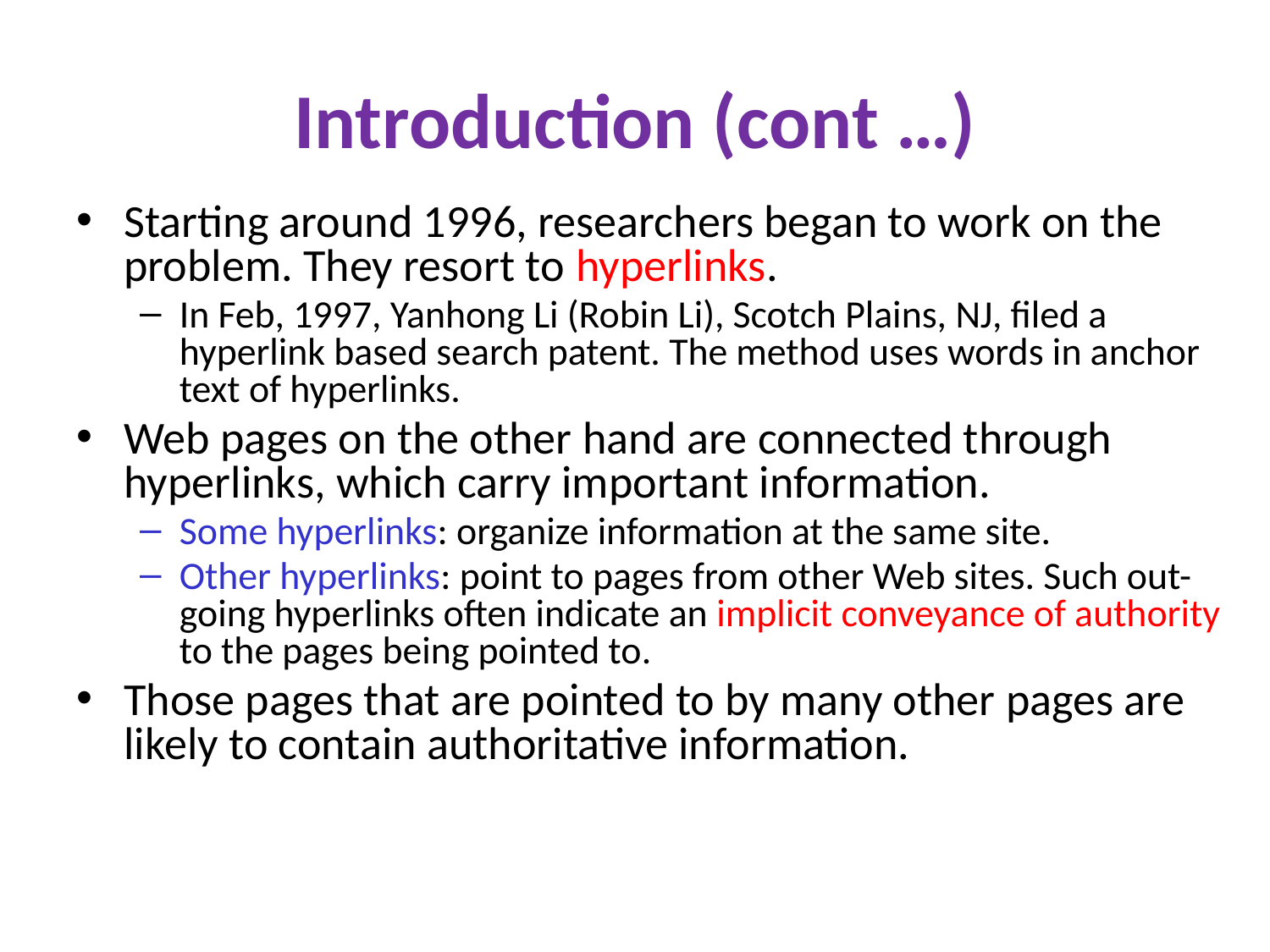

# Introduction (cont …)
Starting around 1996, researchers began to work on the problem. They resort to hyperlinks.
In Feb, 1997, Yanhong Li (Robin Li), Scotch Plains, NJ, filed a hyperlink based search patent. The method uses words in anchor text of hyperlinks.
Web pages on the other hand are connected through hyperlinks, which carry important information.
Some hyperlinks: organize information at the same site.
Other hyperlinks: point to pages from other Web sites. Such out-going hyperlinks often indicate an implicit conveyance of authority to the pages being pointed to.
Those pages that are pointed to by many other pages are likely to contain authoritative information.